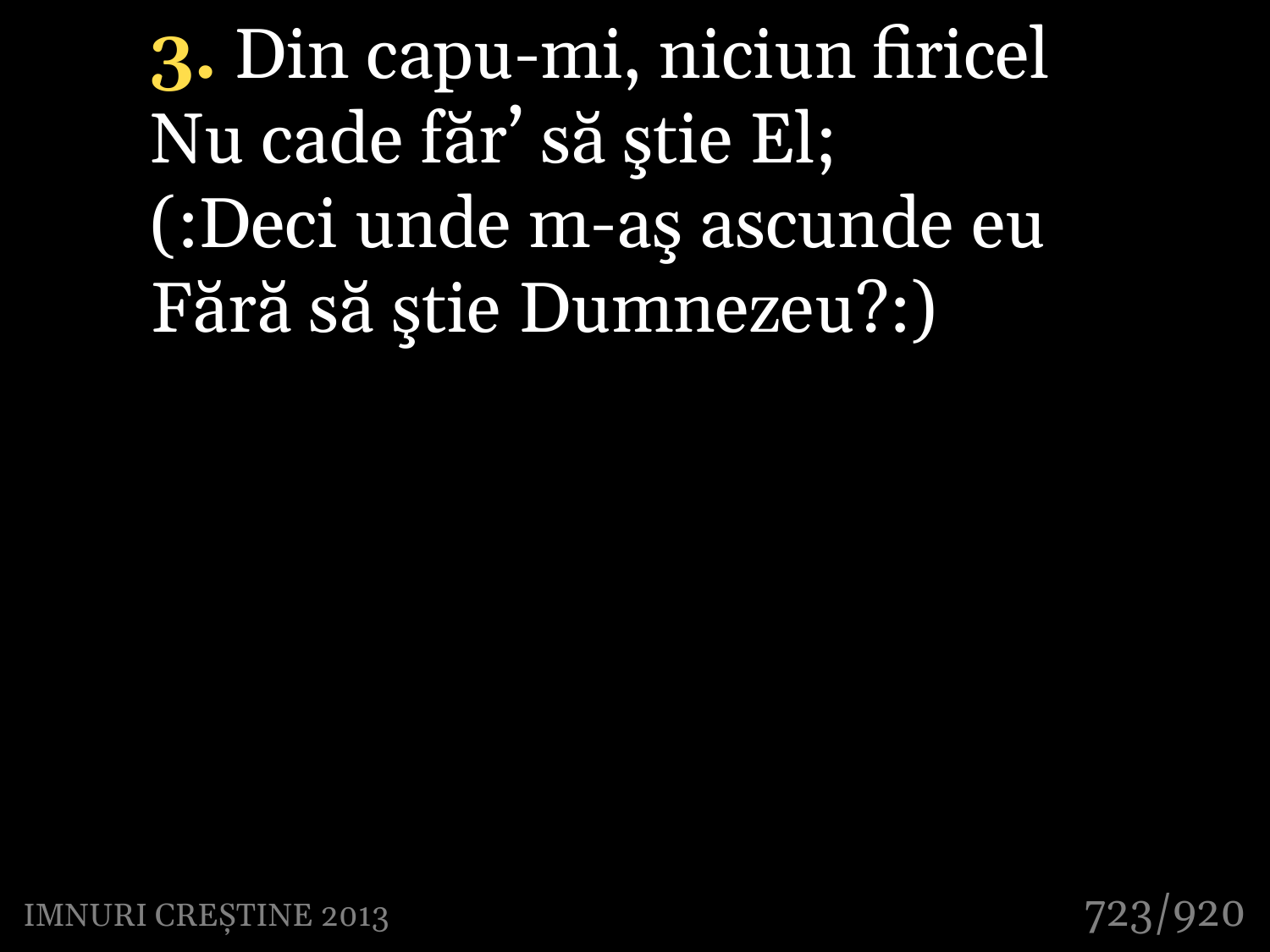

3. Din capu-mi, niciun firicel
Nu cade făr’ să ştie El;
(:Deci unde m-aş ascunde eu
Fără să ştie Dumnezeu?:)
723/920
IMNURI CREȘTINE 2013